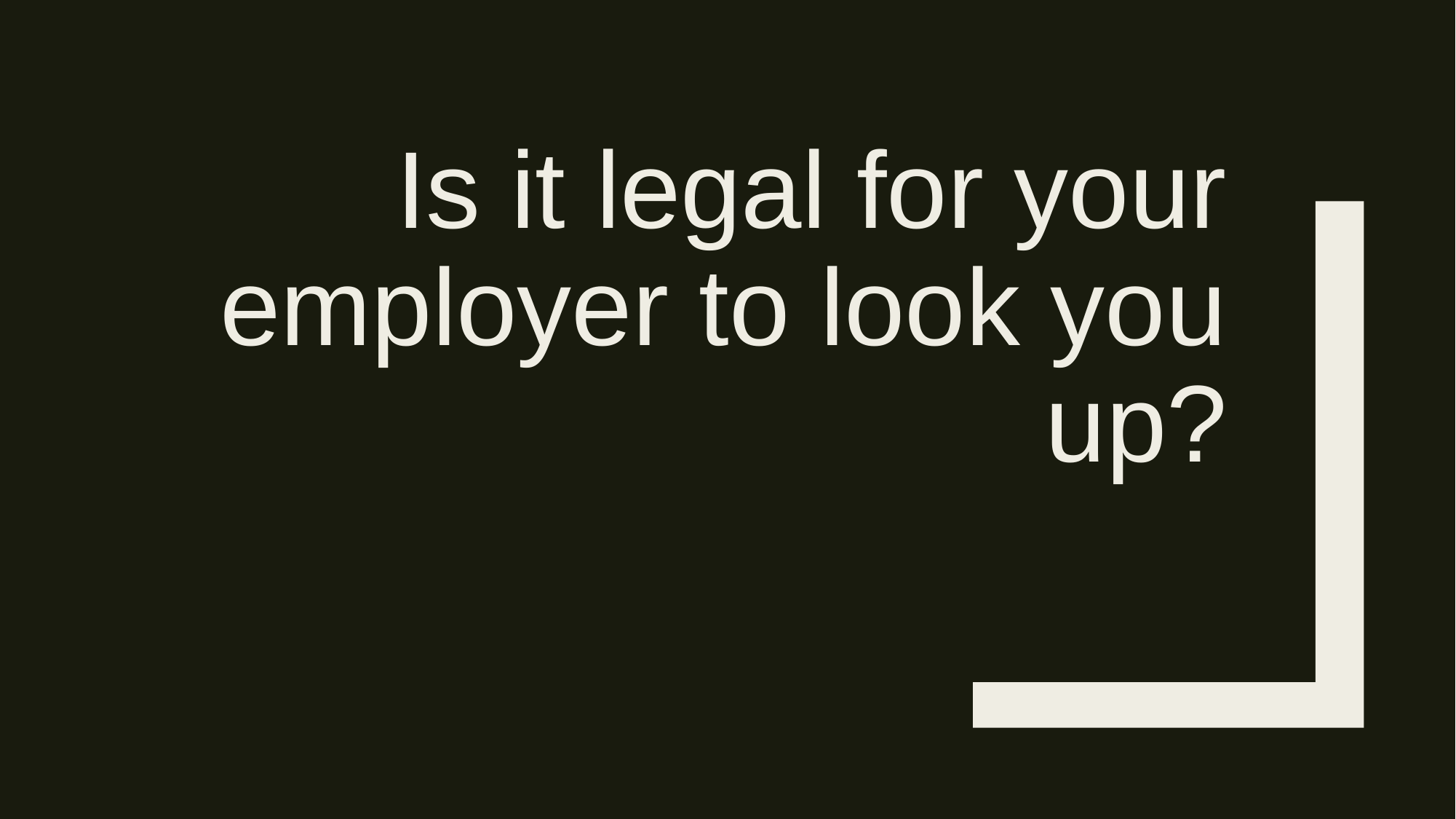

# Is it legal for your employer to look you up?